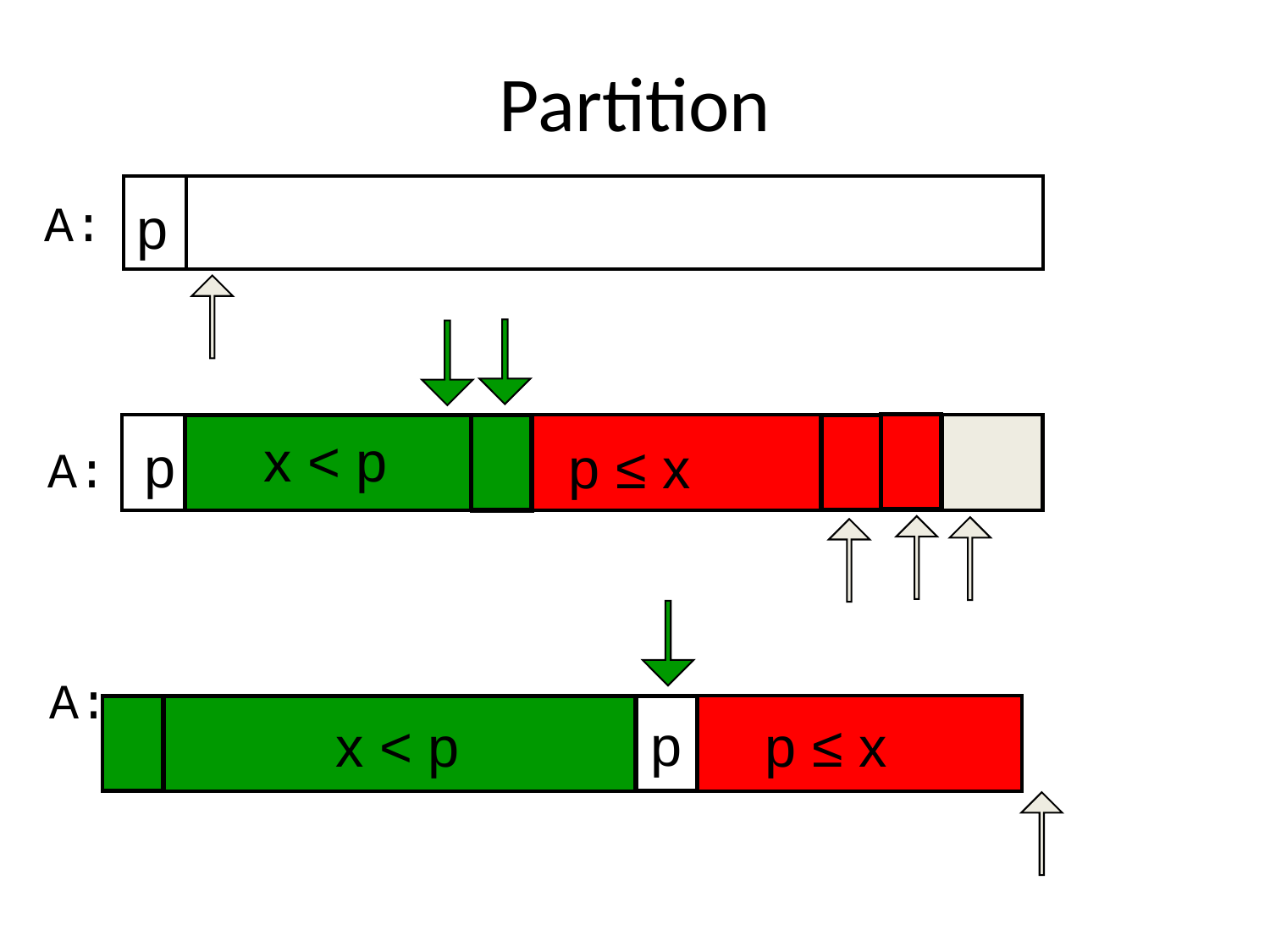

# Partition

p
A:

x < p
p
p ≤ x

A:

A:

x < p
p ≤ x
p

p